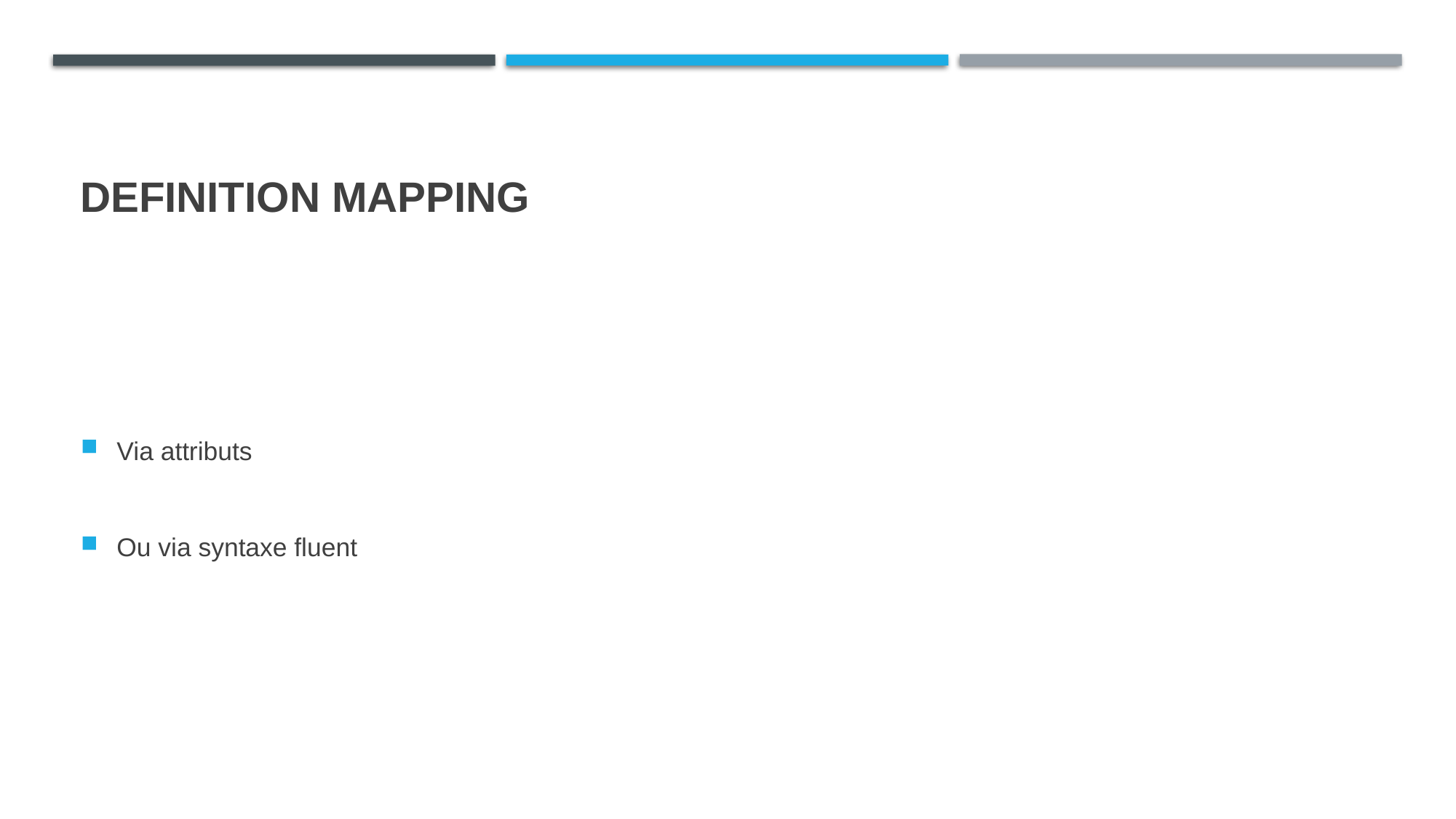

# Definition MAPPING
Via attributs

Ou via syntaxe fluent